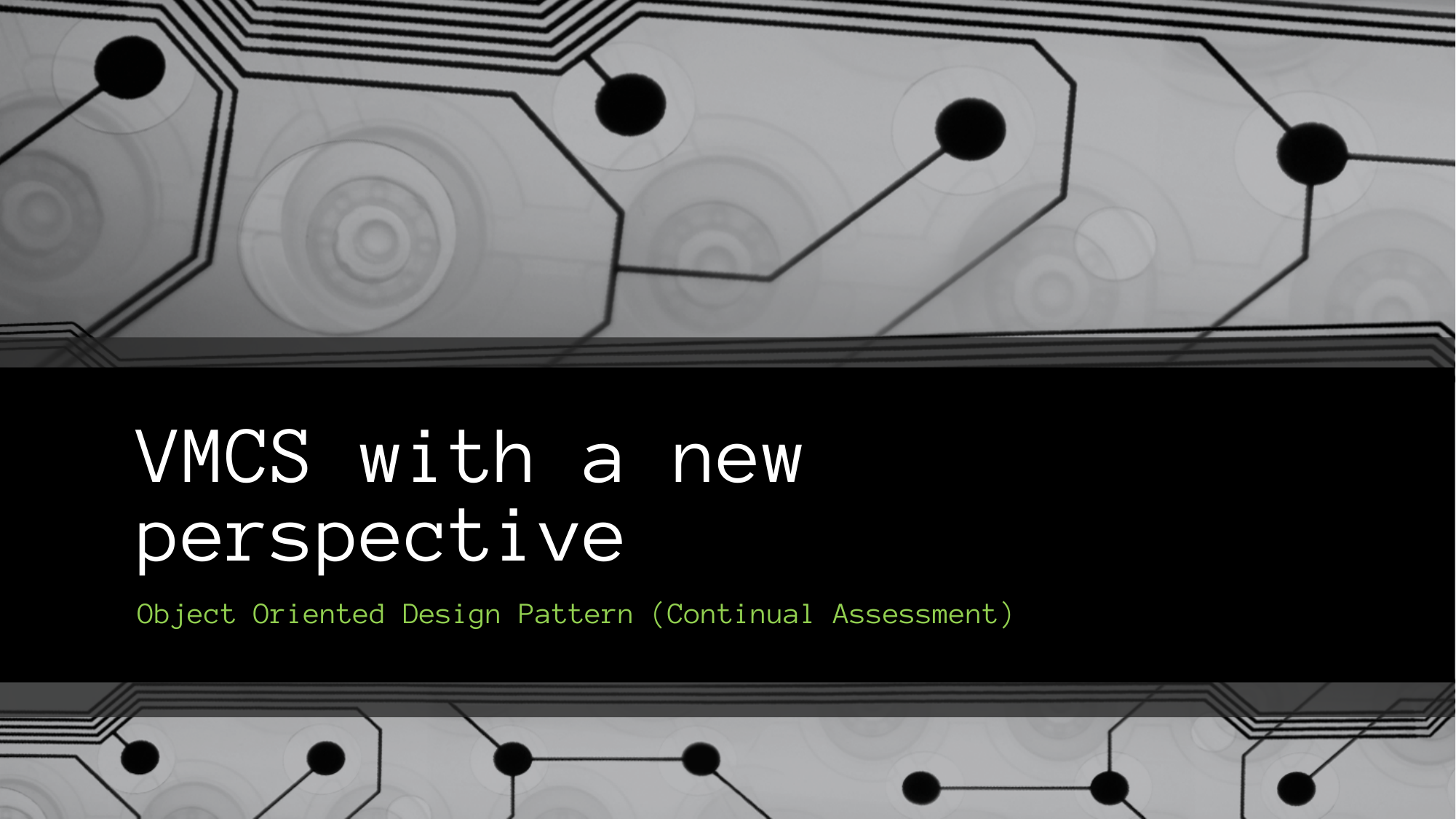

# VMCS with a new perspective
Object Oriented Design Pattern (Continual Assessment)